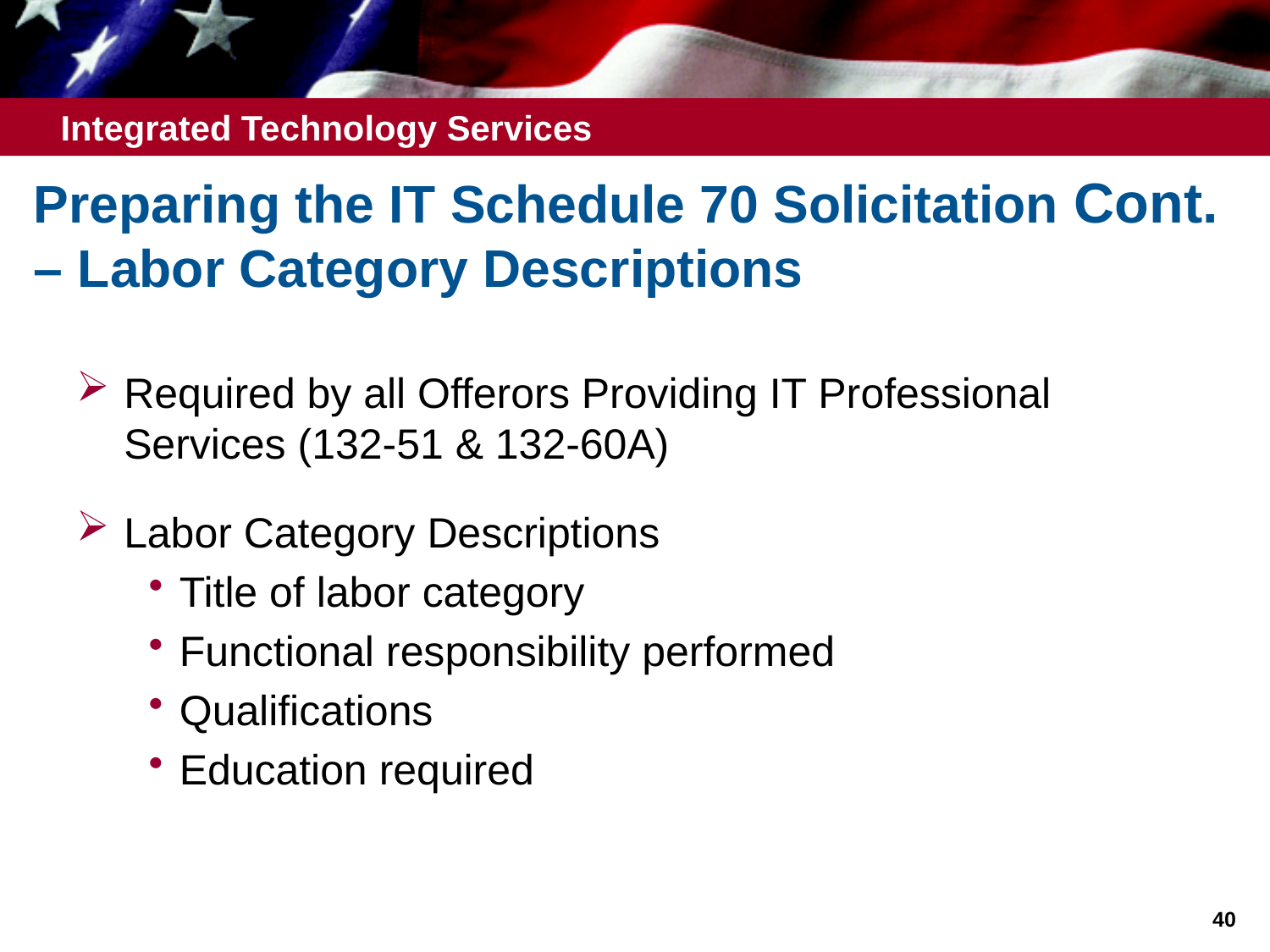

# Preparing the IT Schedule 70 Solicitation Cont. – Labor Category Descriptions
Required by all Offerors Providing IT Professional Services (132-51 & 132-60A)

Labor Category Descriptions
Title of labor category
Functional responsibility performed
Qualifications
Education required

40